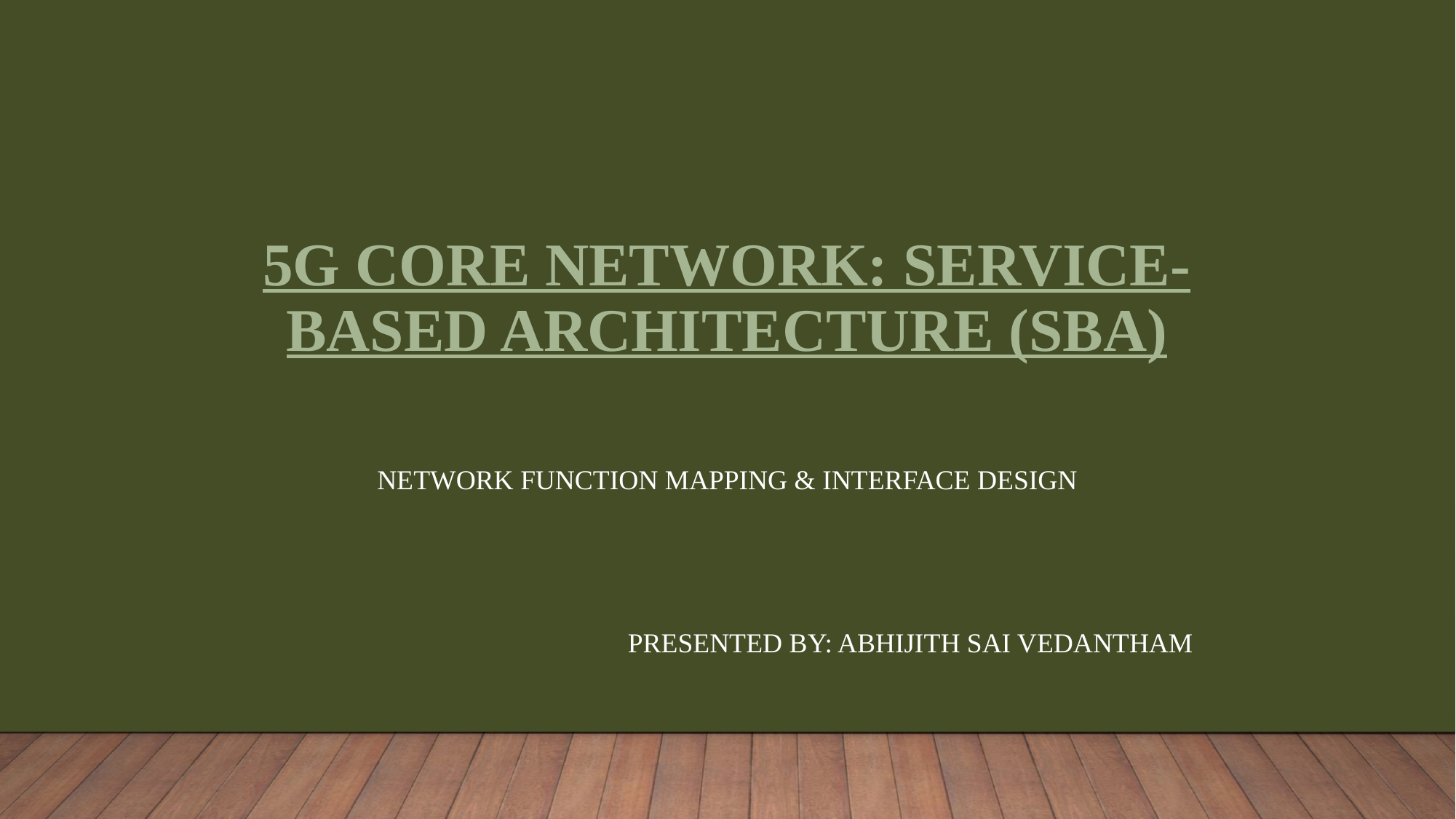

# 5G Core Network: Service-Based Architecture (SBA)
Network Function Mapping & Interface Design

                                                     Presented by: Abhijith Sai Vedantham